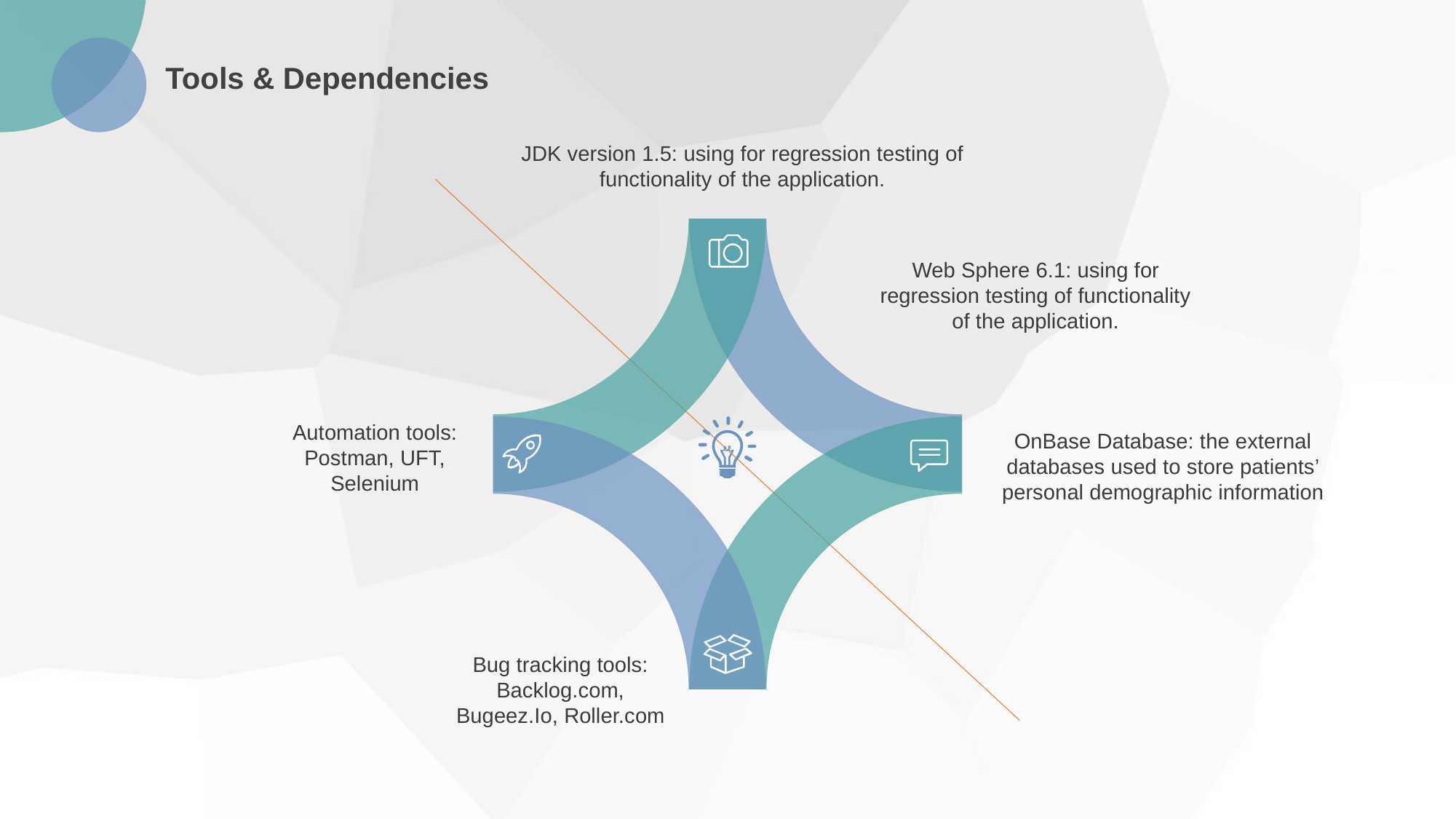

Tools & Dependencies
JDK version 1.5: using for regression testing of functionality of the application.

Web Sphere 6.1: using for regression testing of functionality of the application.
Automation tools: Postman, UFT, Selenium

OnBase Database: the external databases used to store patients’ personal demographic information

Bug tracking tools: Backlog.com, Bugeez.Io, Roller.com